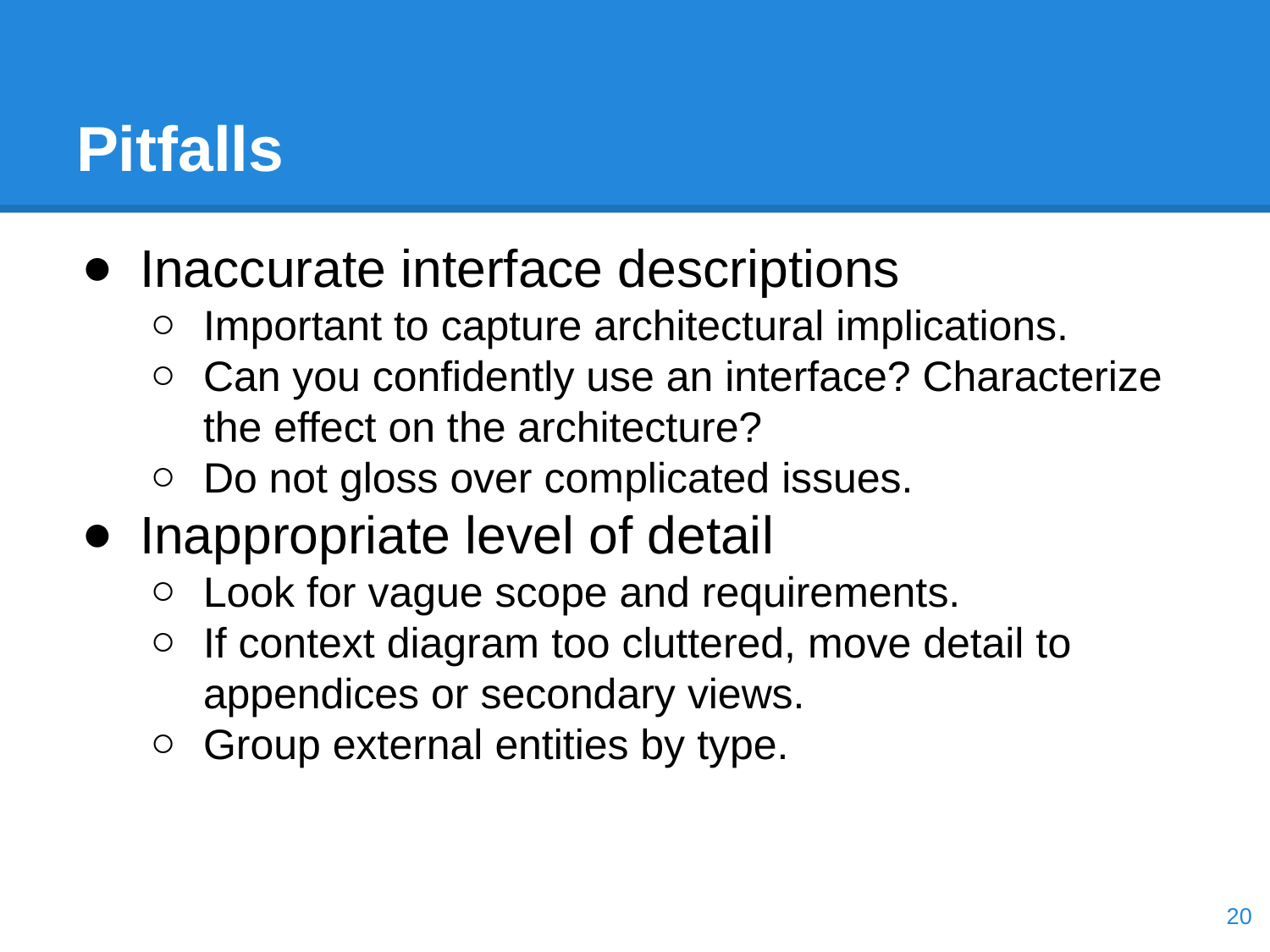

# Pitfalls
Inaccurate interface descriptions
Important to capture architectural implications.
Can you confidently use an interface? Characterize the effect on the architecture?
Do not gloss over complicated issues.
Inappropriate level of detail
Look for vague scope and requirements.
If context diagram too cluttered, move detail to appendices or secondary views.
Group external entities by type.
20